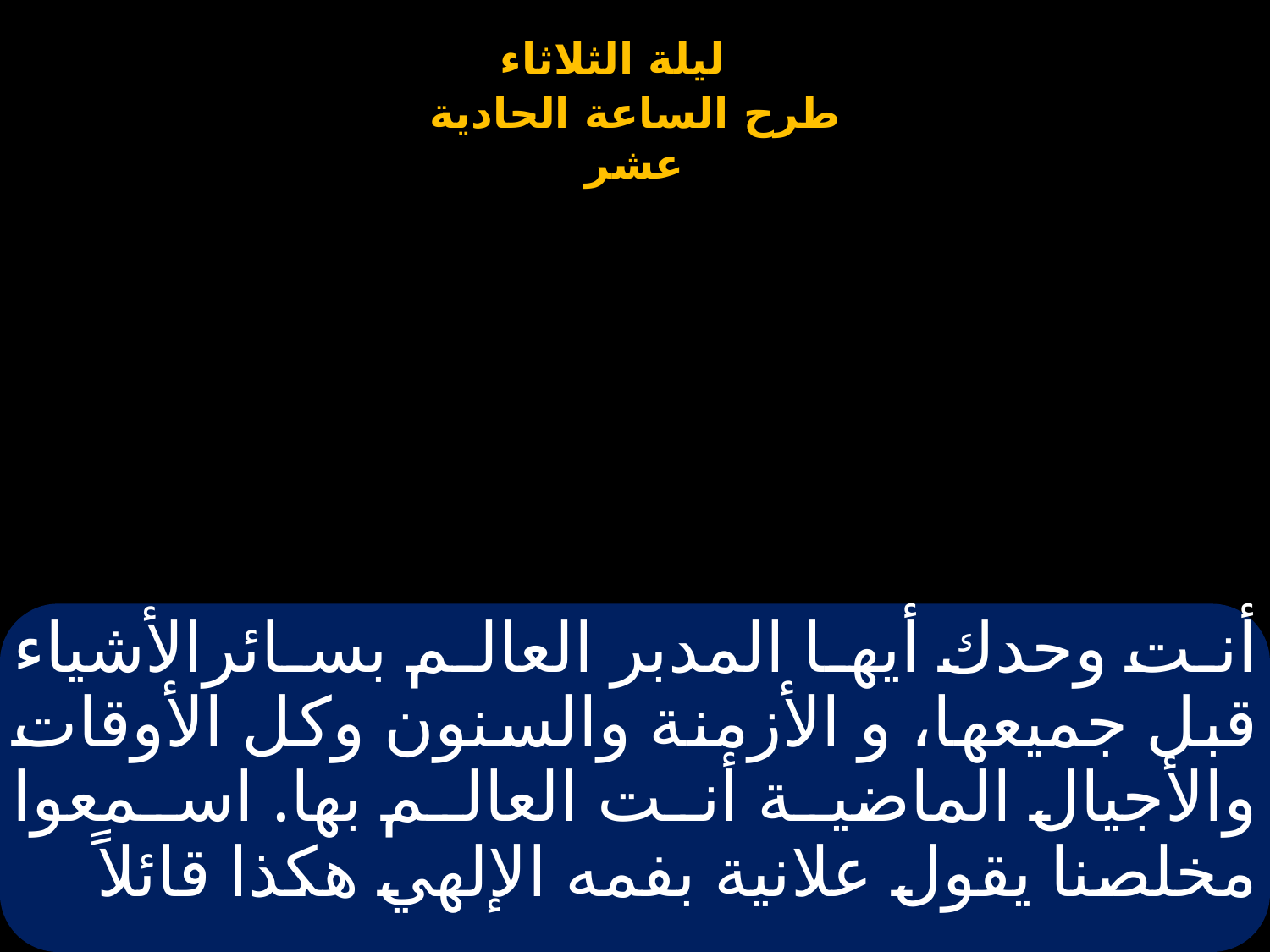

# أنت وحدك أيها المدبر العالم بسائرالأشياء قبل جميعها، و الأزمنة والسنون وكل الأوقات والأجيال الماضية أنت العالم بها. اسمعوا مخلصنا يقول علانية بفمه الإلهي هكذا قائلاً